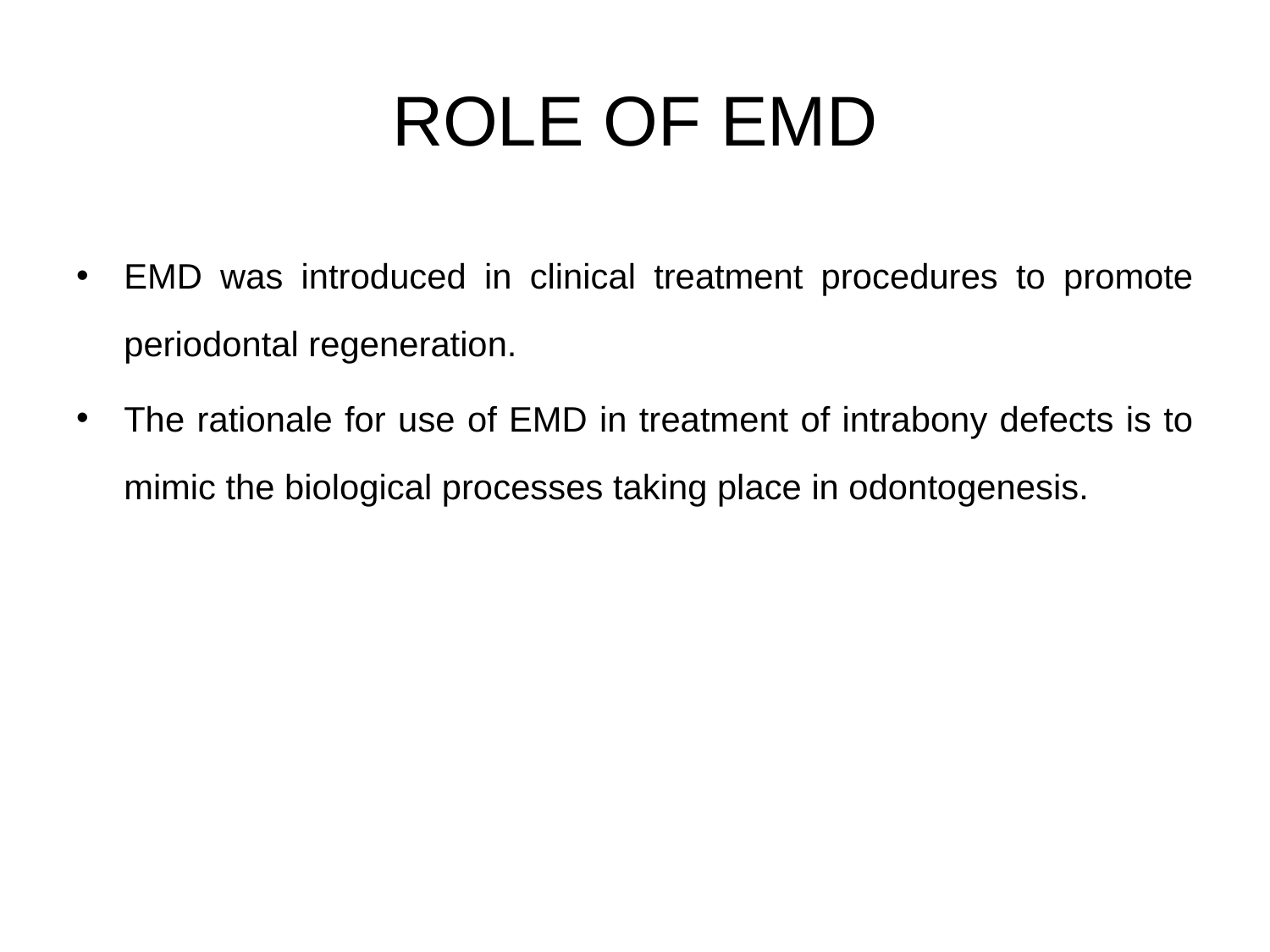

# ROLE OF EMD
EMD was introduced in clinical treatment procedures to promote periodontal regeneration.
The rationale for use of EMD in treatment of intrabony defects is to mimic the biological processes taking place in odontogenesis.